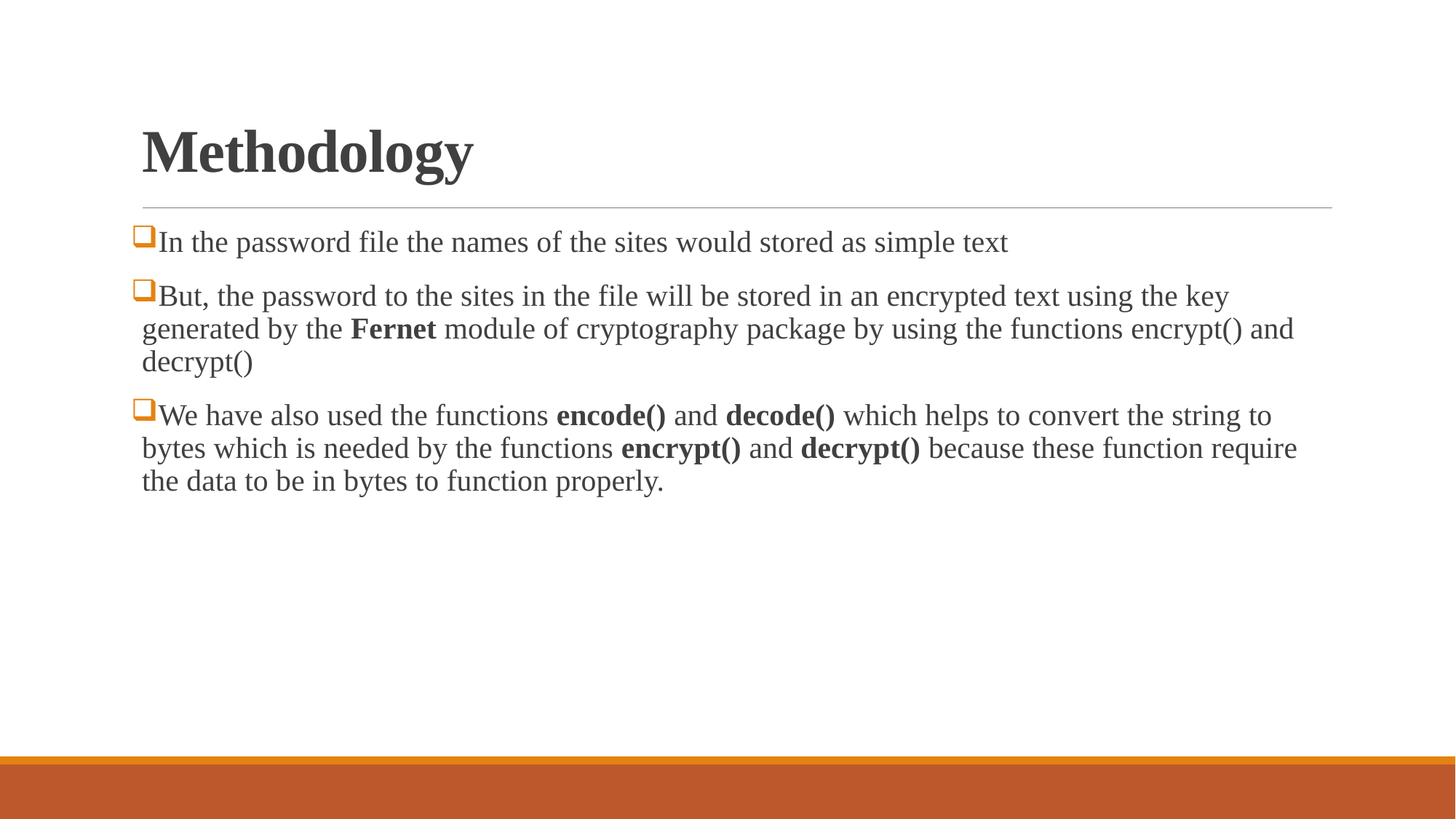

# Methodology
In the password file the names of the sites would stored as simple text
But, the password to the sites in the file will be stored in an encrypted text using the key generated by the Fernet module of cryptography package by using the functions encrypt() and decrypt()
We have also used the functions encode() and decode() which helps to convert the string to bytes which is needed by the functions encrypt() and decrypt() because these function require the data to be in bytes to function properly.